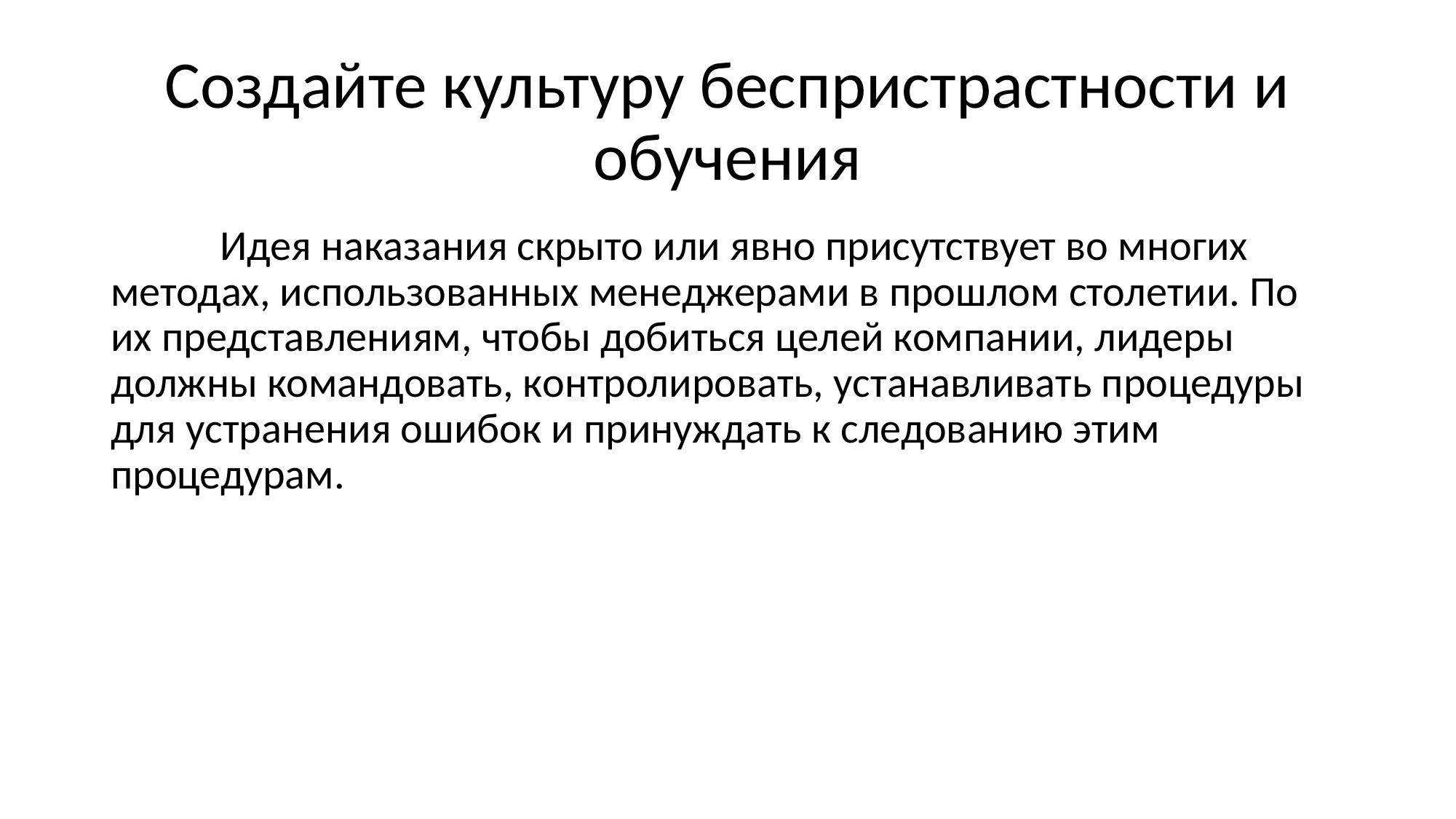

# Создайте культуру беспристрастности и обучения
	Идея наказания скрыто или явно присутствует во многих методах, использованных менеджерами в прошлом столетии. По их представлениям, чтобы добиться целей компании, лидеры должны командовать, контролировать, устанавливать процедуры для устранения ошибок и принуждать к следованию этим процедурам.